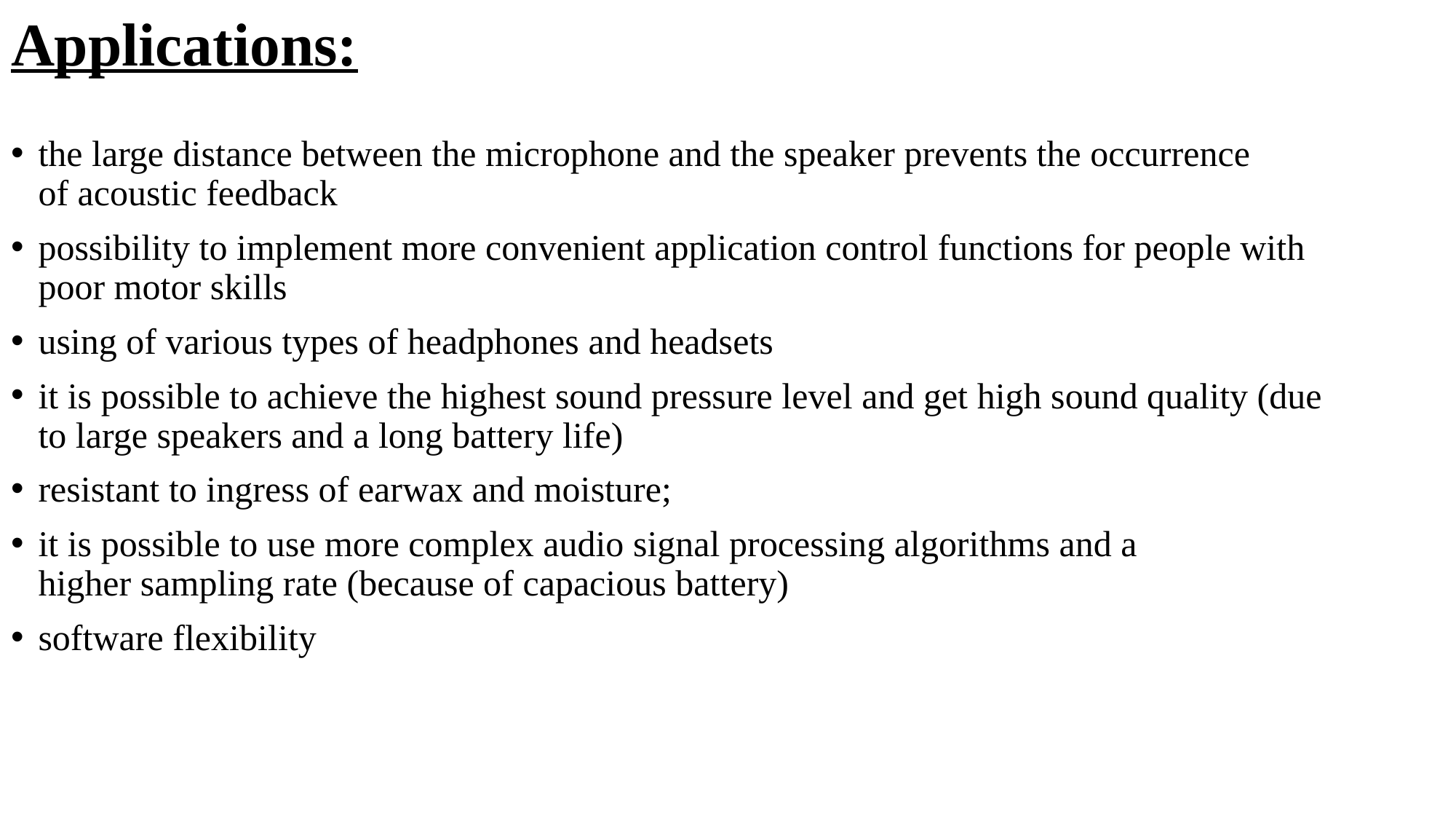

# Applications:
the large distance between the microphone and the speaker prevents the occurrence of acoustic feedback
possibility to implement more convenient application control functions for people with poor motor skills
using of various types of headphones and headsets
it is possible to achieve the highest sound pressure level and get high sound quality (due to large speakers and a long battery life)
resistant to ingress of earwax and moisture;
it is possible to use more complex audio signal processing algorithms and a higher sampling rate (because of capacious battery)
software flexibility